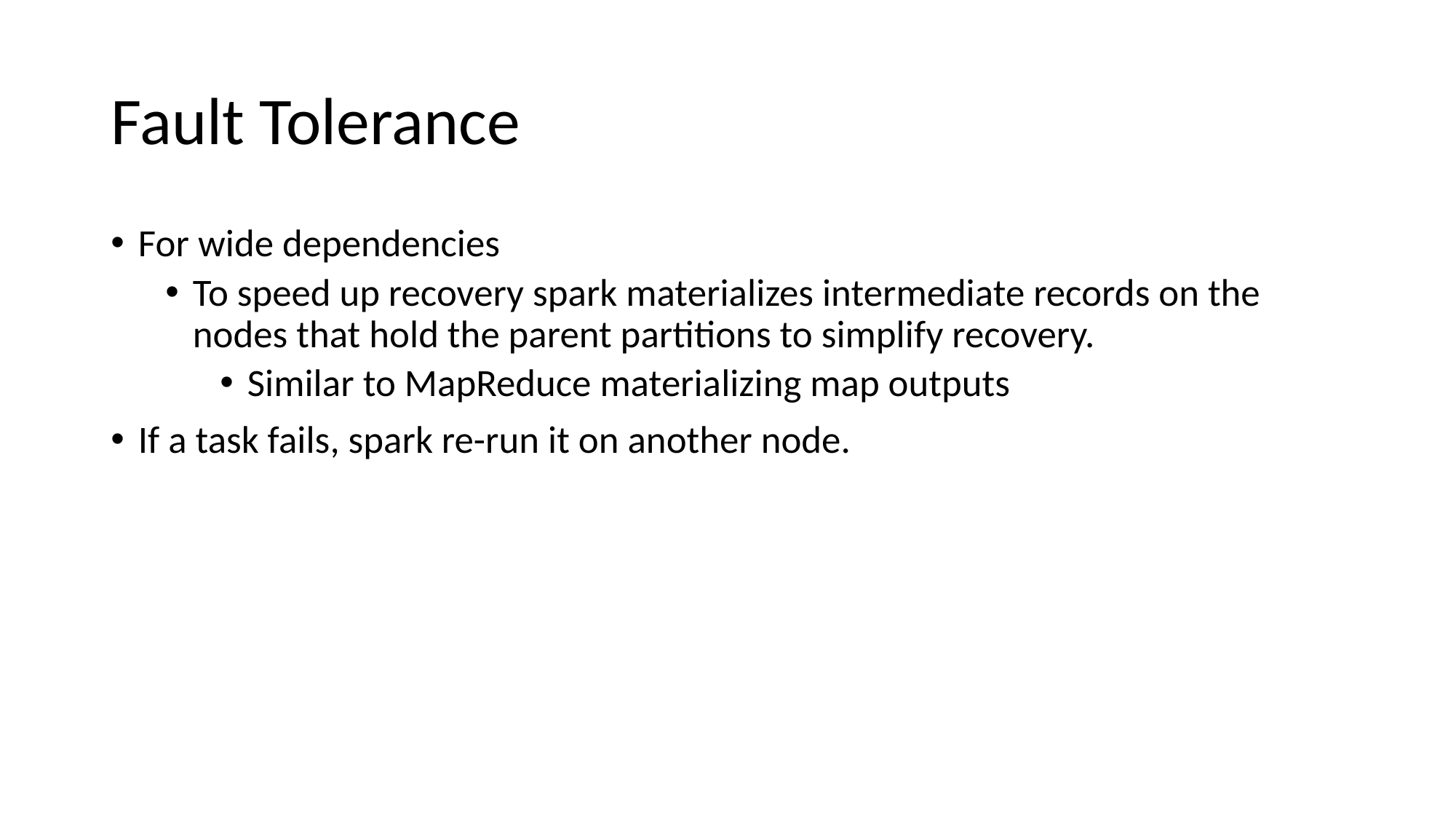

# Fault Tolerance
For wide dependencies
To speed up recovery spark materializes intermediate records on the nodes that hold the parent partitions to simplify recovery.
Similar to MapReduce materializing map outputs
If a task fails, spark re-run it on another node.